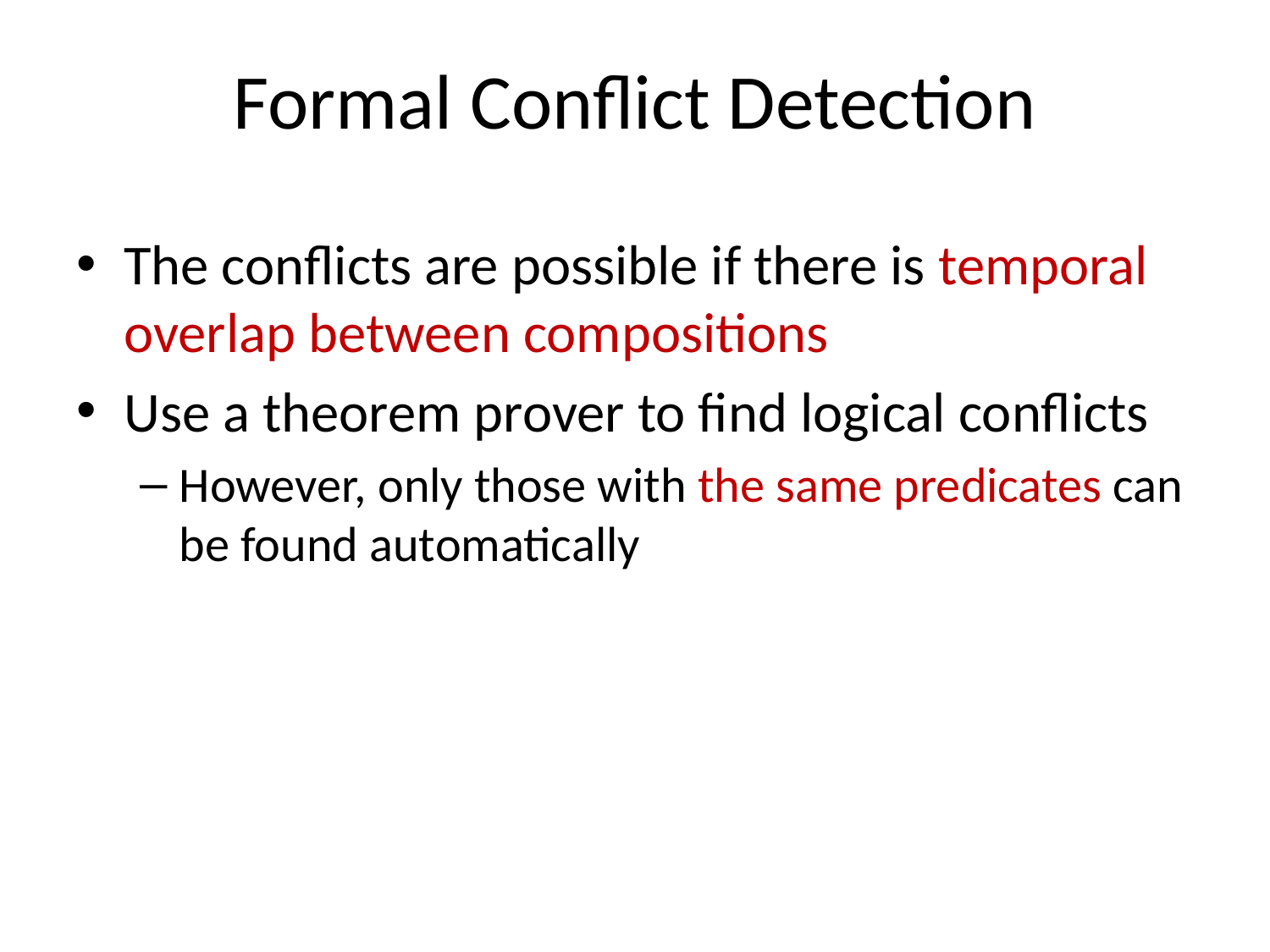

# Formal Conflict Detection
The conflicts are possible if there is temporal overlap between compositions
Use a theorem prover to find logical conflicts
However, only those with the same predicates can be found automatically